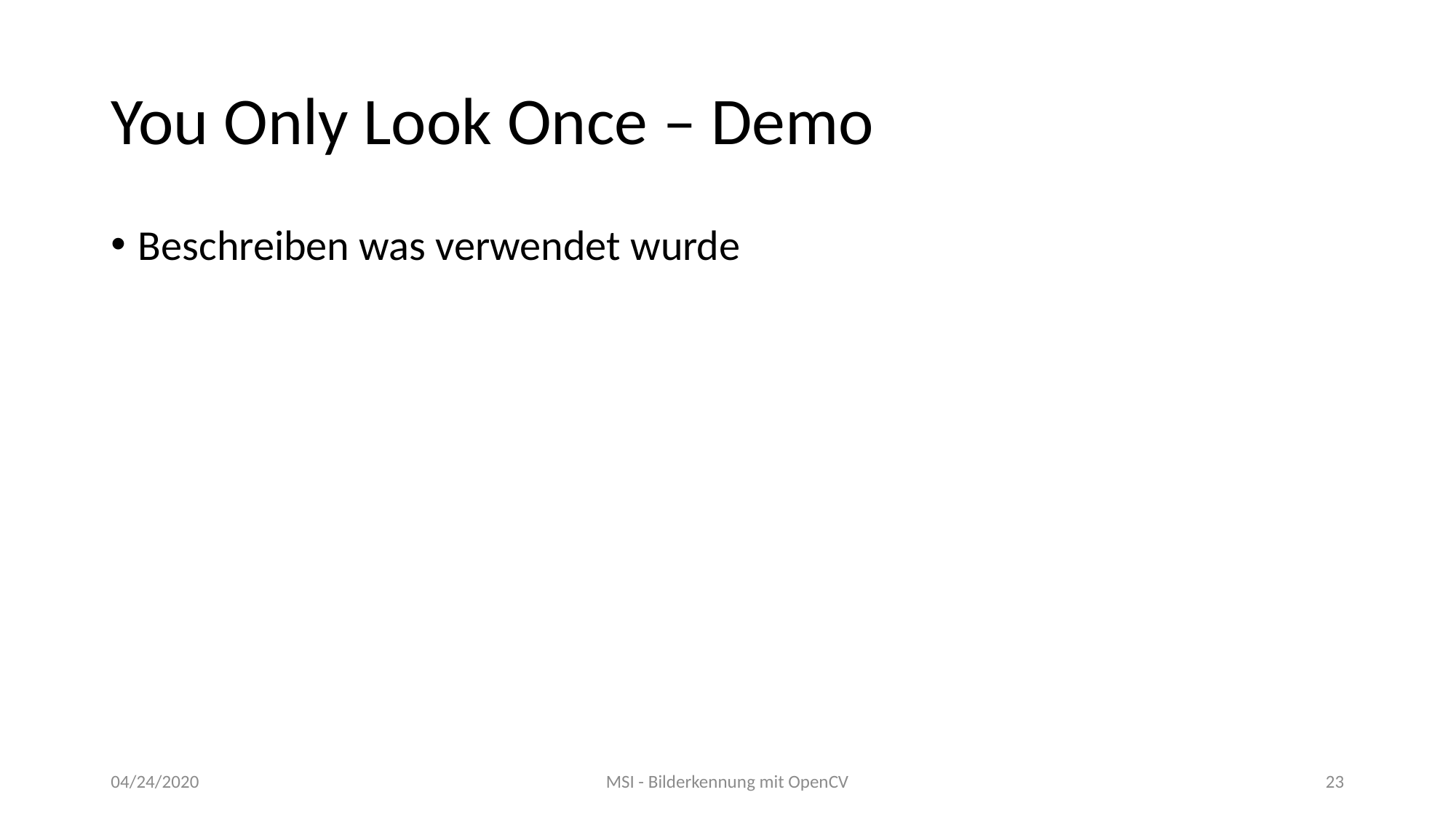

# You Only Look Once – Demo
Beschreiben was verwendet wurde
04/24/2020
MSI - Bilderkennung mit OpenCV
23